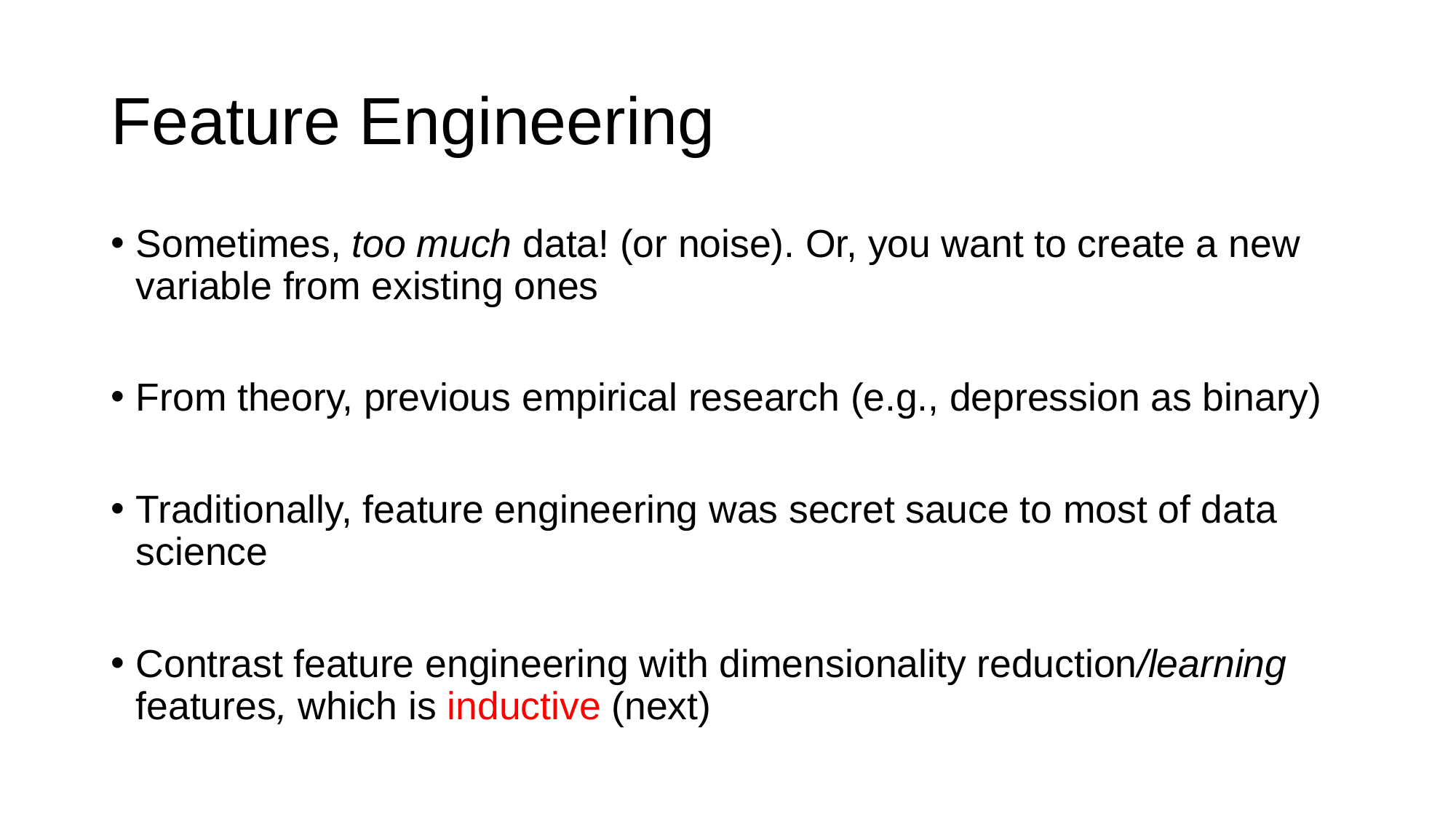

# Feature Engineering
Sometimes, too much data! (or noise). Or, you want to create a new variable from existing ones

From theory, previous empirical research (e.g., depression as binary)

Traditionally, feature engineering was secret sauce to most of data science

Contrast feature engineering with dimensionality reduction/learning features, which is inductive (next)